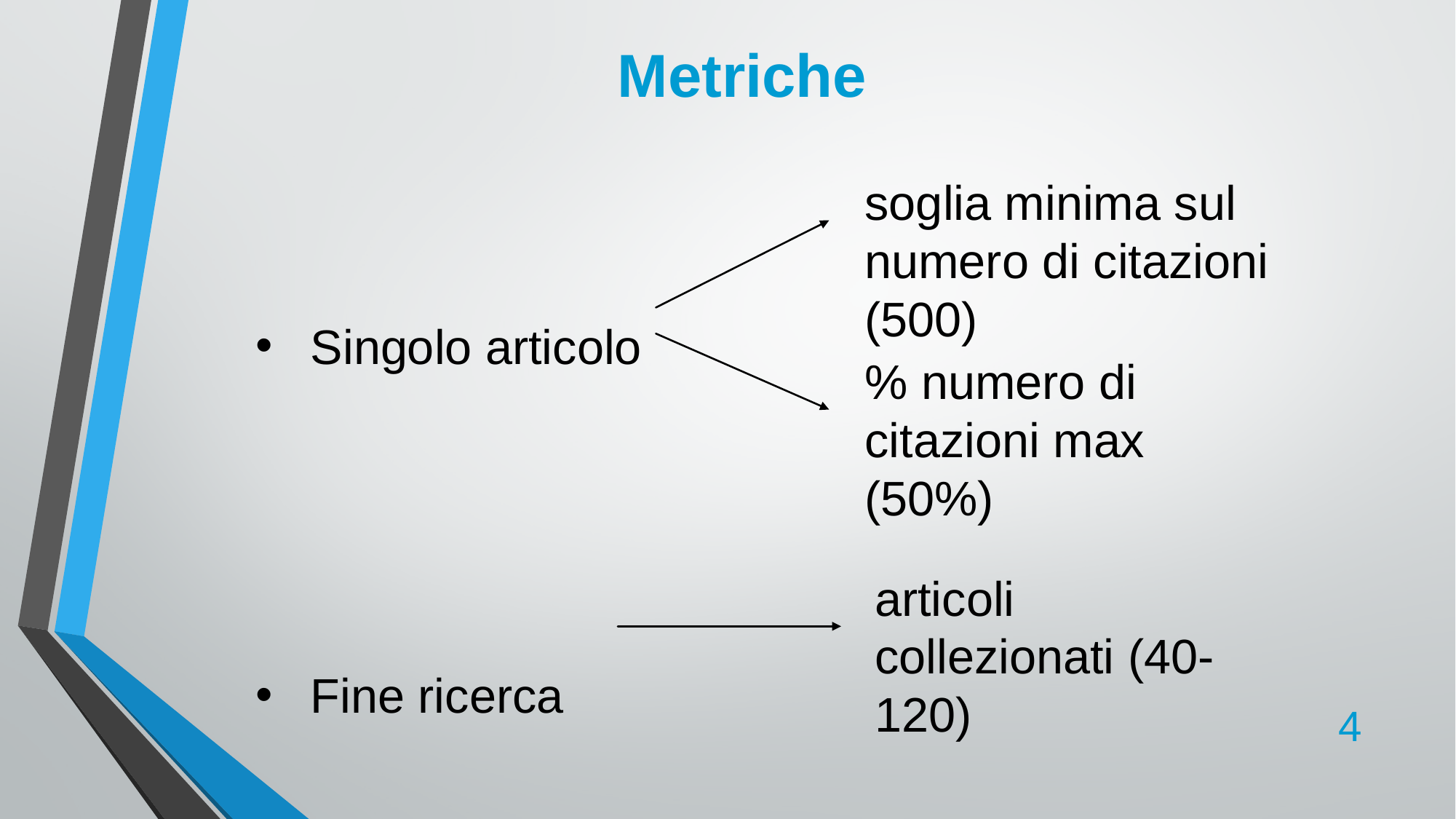

# Metriche
soglia minima sul numero di citazioni (500)
Singolo articolo
Fine ricerca
% numero di citazioni max (50%)
articoli collezionati (40-120)
4